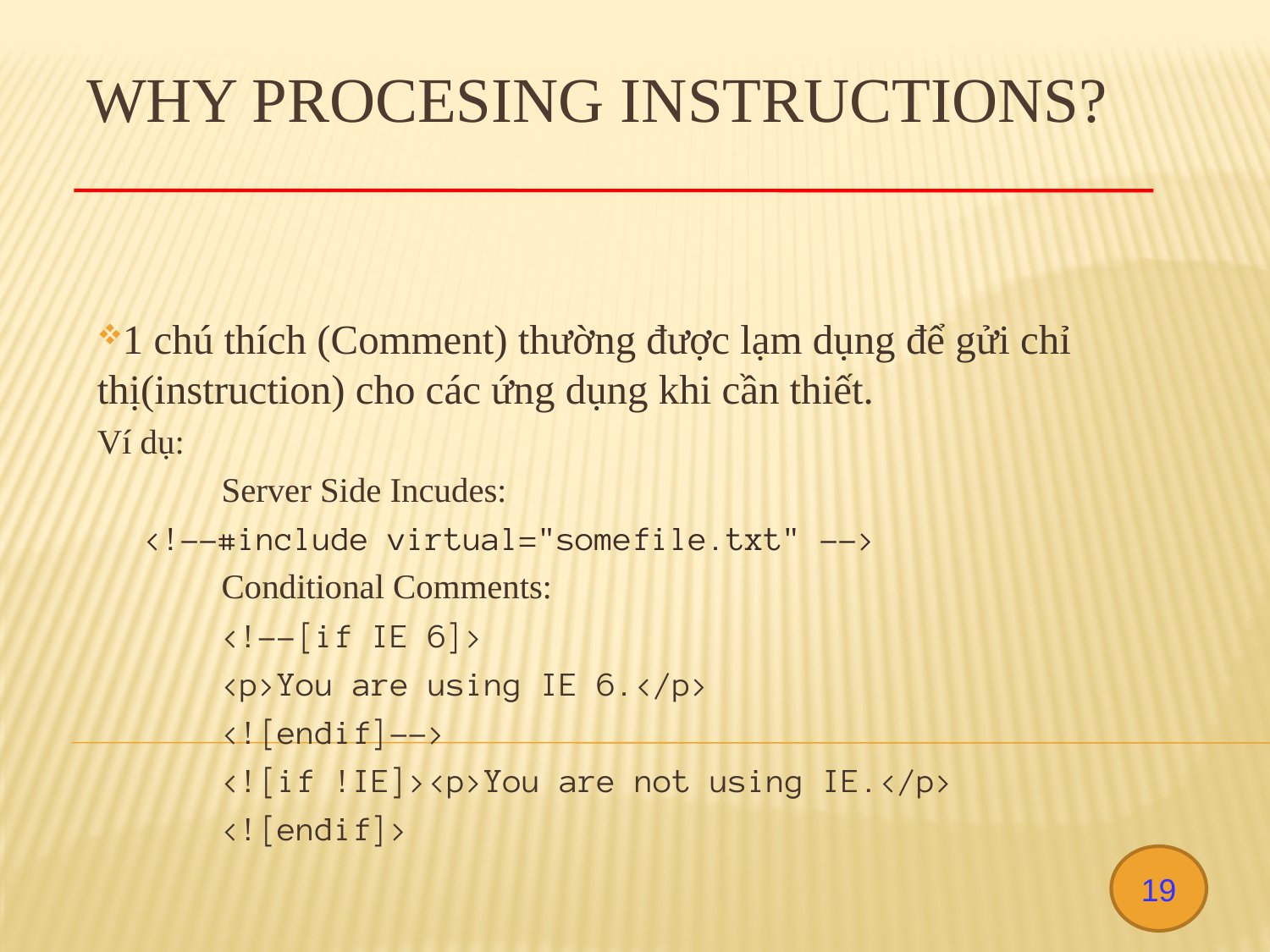

# Why procesing instructions?
1 chú thích (Comment) thường được lạm dụng để gửi chỉ thị(instruction) cho các ứng dụng khi cần thiết.
Ví dụ:
	Server Side Incudes:
		<!--#include virtual="somefile.txt" -->
	Conditional Comments:
		<!--[if IE 6]>
		<p>You are using IE 6.</p>
		<![endif]-->
		<![if !IE]><p>You are not using IE.</p>
		<![endif]>

19